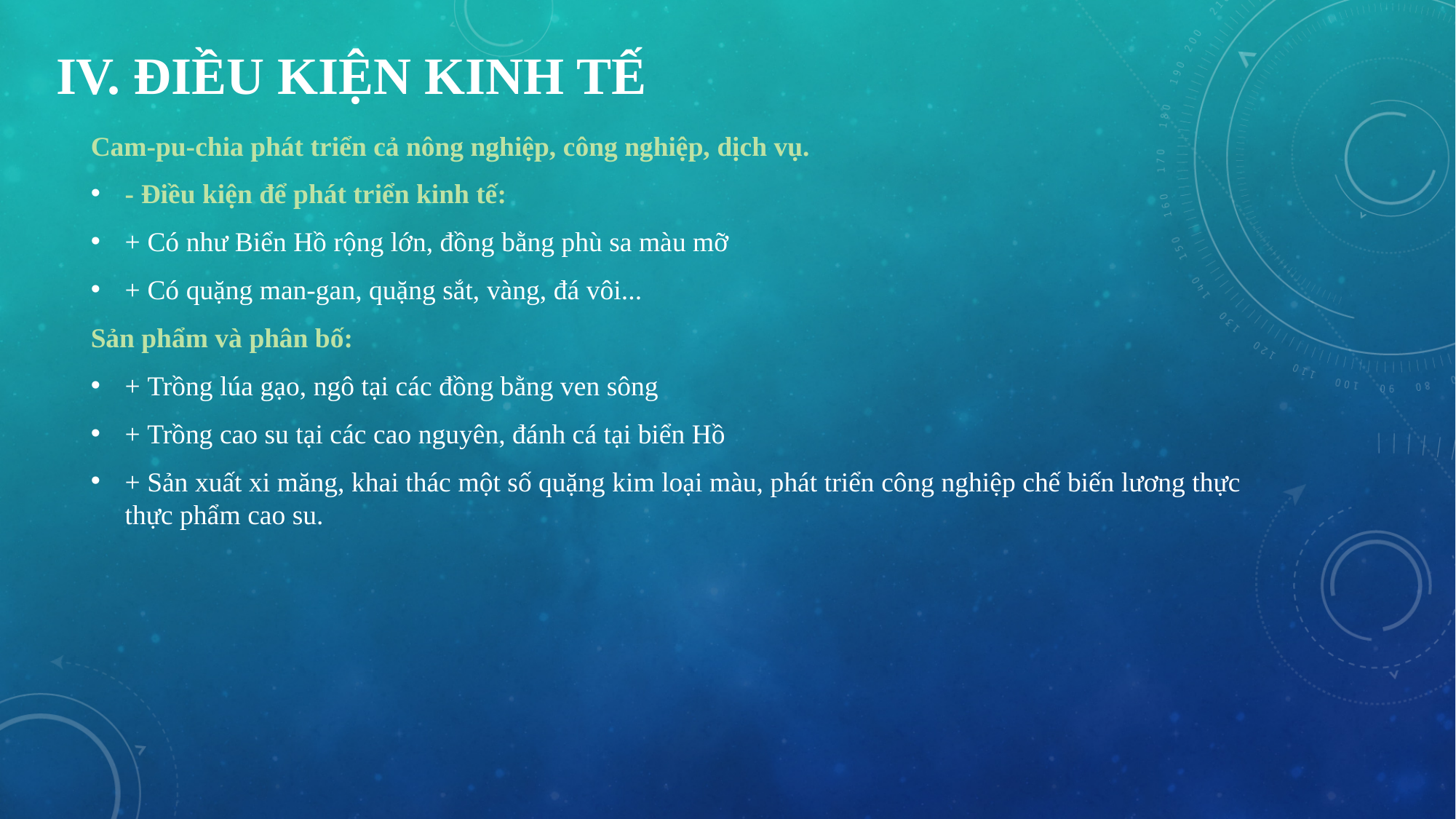

# iv. Điều kiện kinh tế
Cam-pu-chia phát triển cả nông nghiệp, công nghiệp, dịch vụ.
- Điều kiện để phát triển kinh tế:
+ Có như Biển Hồ rộng lớn, đồng bằng phù sa màu mỡ
+ Có quặng man-gan, quặng sắt, vàng, đá vôi...
Sản phẩm và phân bố:
+ Trồng lúa gạo, ngô tại các đồng bằng ven sông
+ Trồng cao su tại các cao nguyên, đánh cá tại biển Hồ
+ Sản xuất xi măng, khai thác một số quặng kim loại màu, phát triển công nghiệp chế biến lương thực thực phẩm cao su.